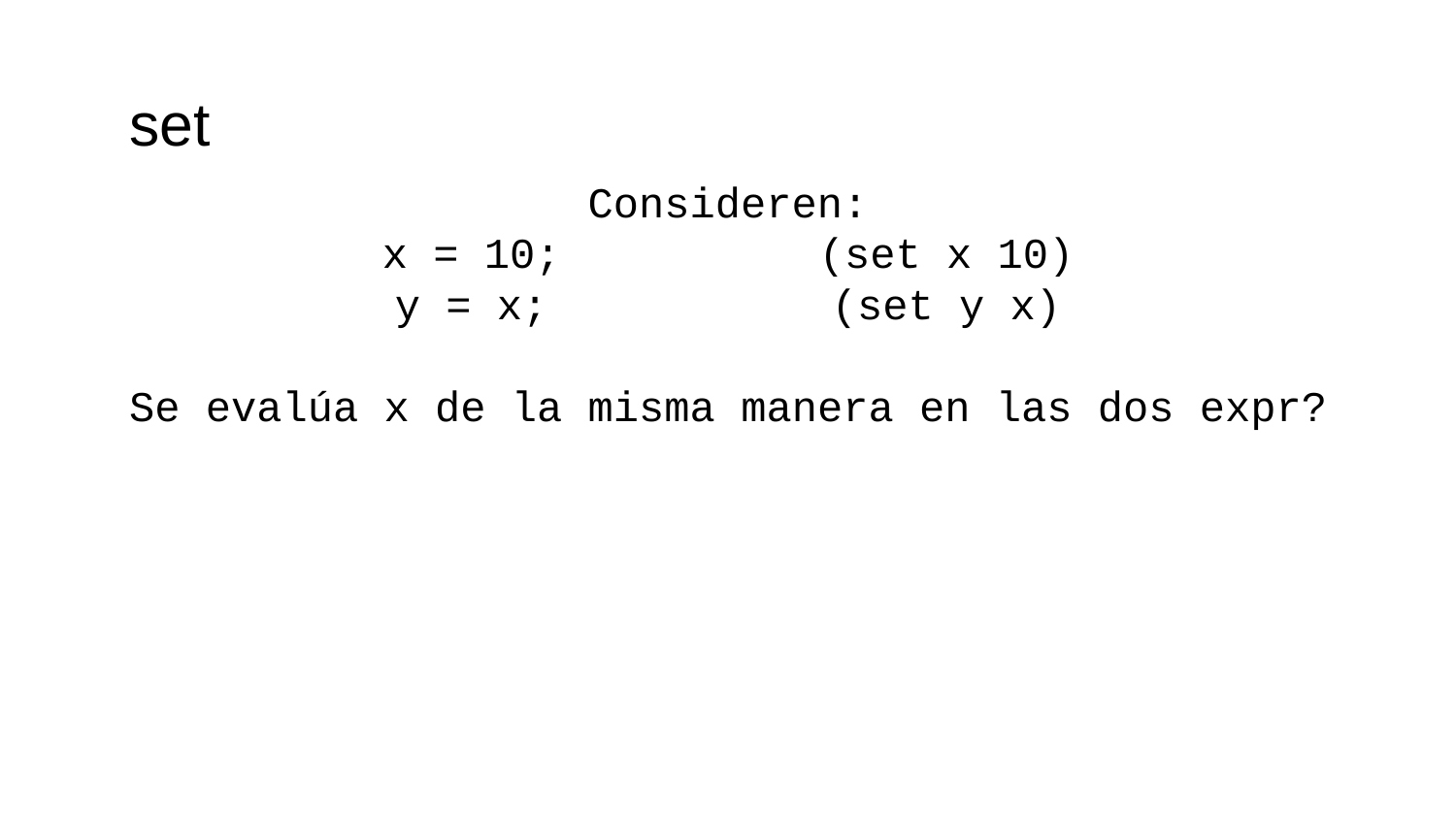

set
Consideren:
x = 10;		(set x 10)
y = x;		(set y x)

Se evalúa x de la misma manera en las dos expr?